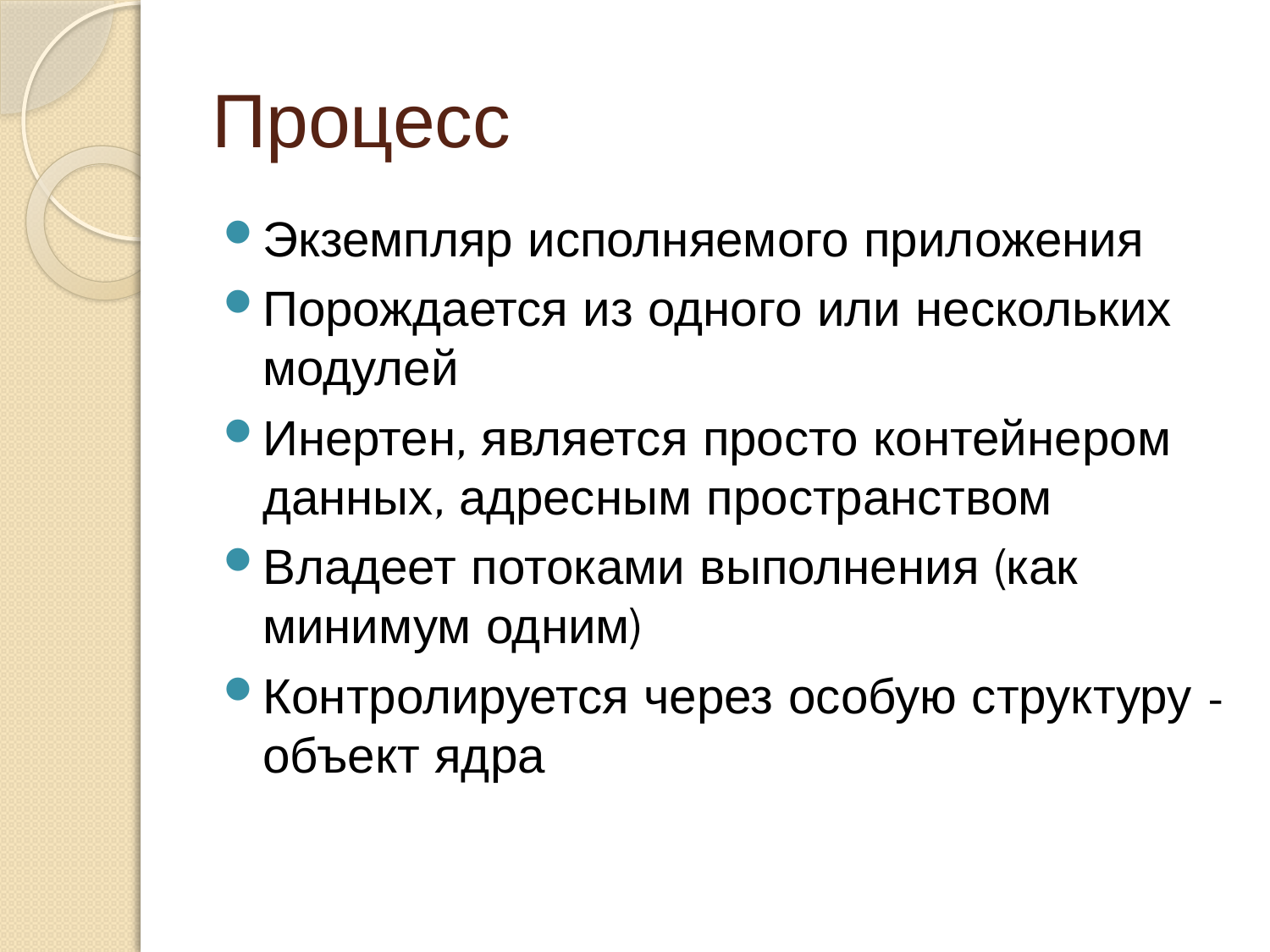

# Процесс
Экземпляр исполняемого приложения
Порождается из одного или нескольких модулей
Инертен, является просто контейнером данных, адресным пространством
Владеет потоками выполнения (как минимум одним)
Контролируется через особую структуру - объект ядра